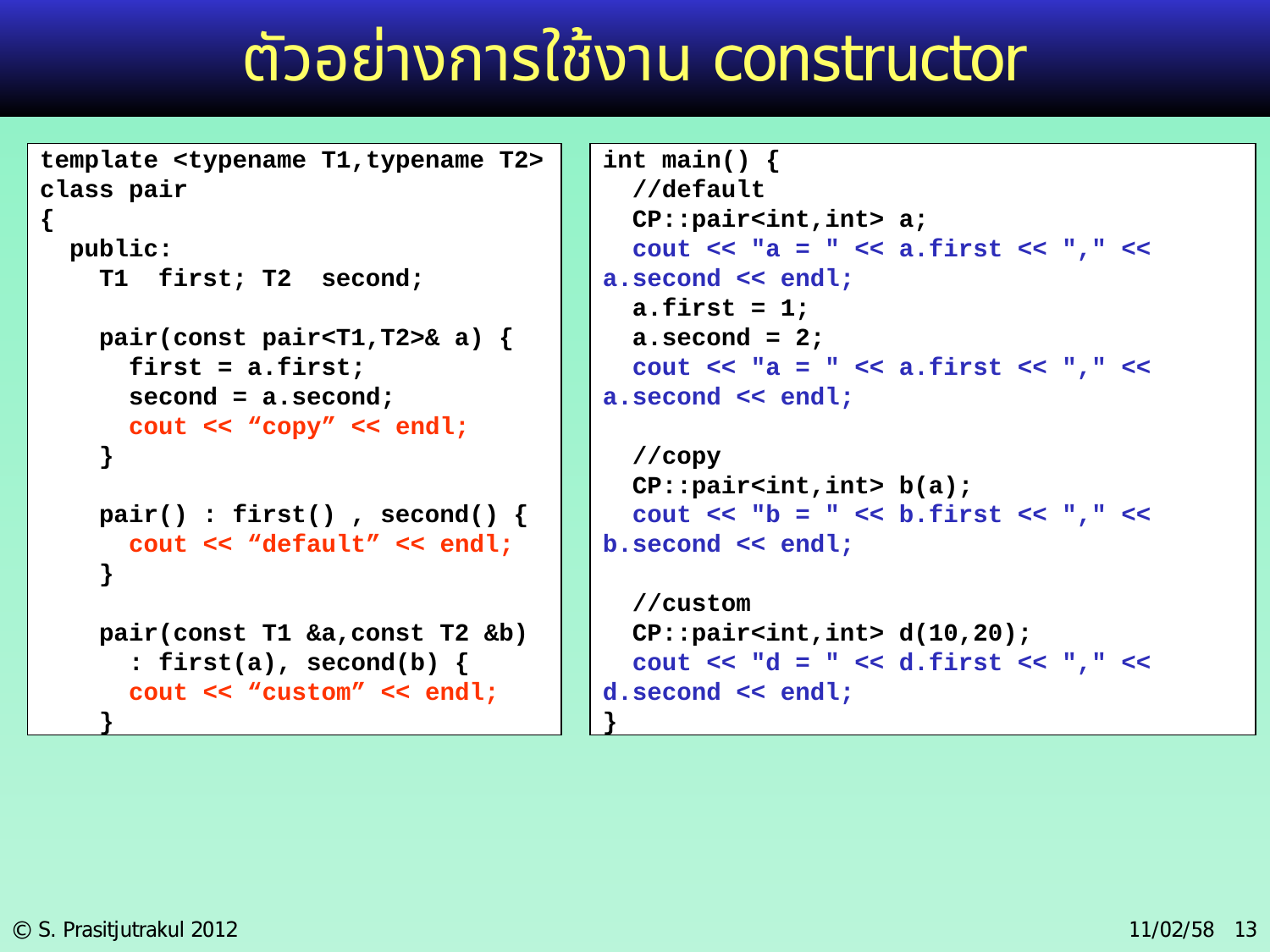

# ตัวอย่างการใช้งาน constructor
template <typename T1,typename T2>
class pair
{
  public:
    T1  first; T2  second;

    pair(const pair<T1,T2>& a) {
      first = a.first;
      second = a.second;
      cout << “copy” << endl;
    }

    pair() : first() , second() {
      cout << “default” << endl;
    }

    pair(const T1 &a,const T2 &b)
      : first(a), second(b) {
      cout << “custom” << endl;
    }
int main() {
  //default
  CP::pair<int,int> a;
  cout << "a = " << a.first << "," << a.second << endl;
  a.first = 1;
  a.second = 2;
  cout << "a = " << a.first << "," << a.second << endl;

  //copy
  CP::pair<int,int> b(a);
  cout << "b = " << b.first << "," << b.second << endl;

  //custom
  CP::pair<int,int> d(10,20);
  cout << "d = " << d.first << "," << d.second << endl;
}